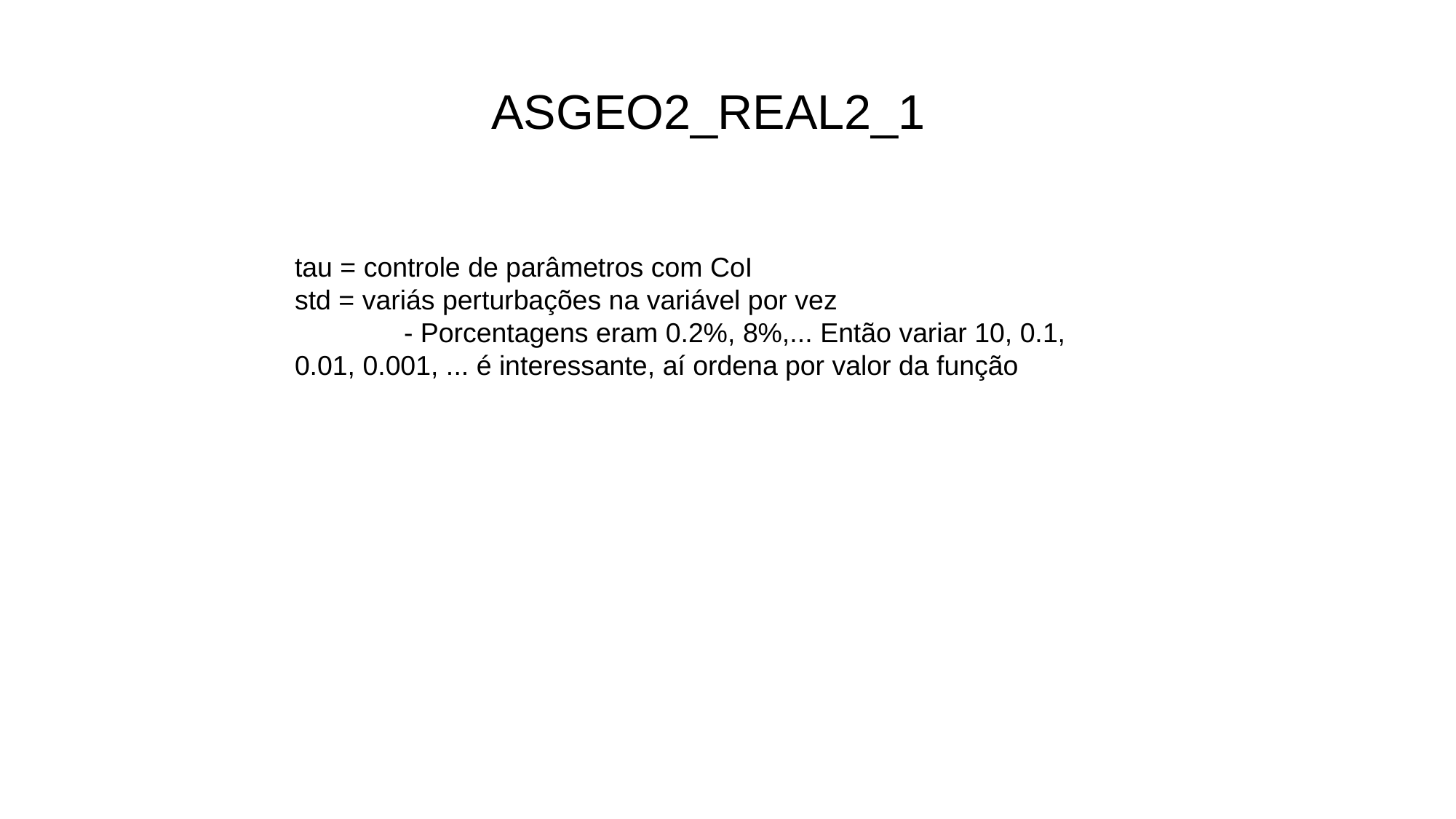

ASGEO2_REAL2_1
tau = controle de parâmetros com CoI
std = variás perturbações na variável por vez
	- Porcentagens eram 0.2%, 8%,... Então variar 10, 0.1, 0.01, 0.001, ... é interessante, aí ordena por valor da função